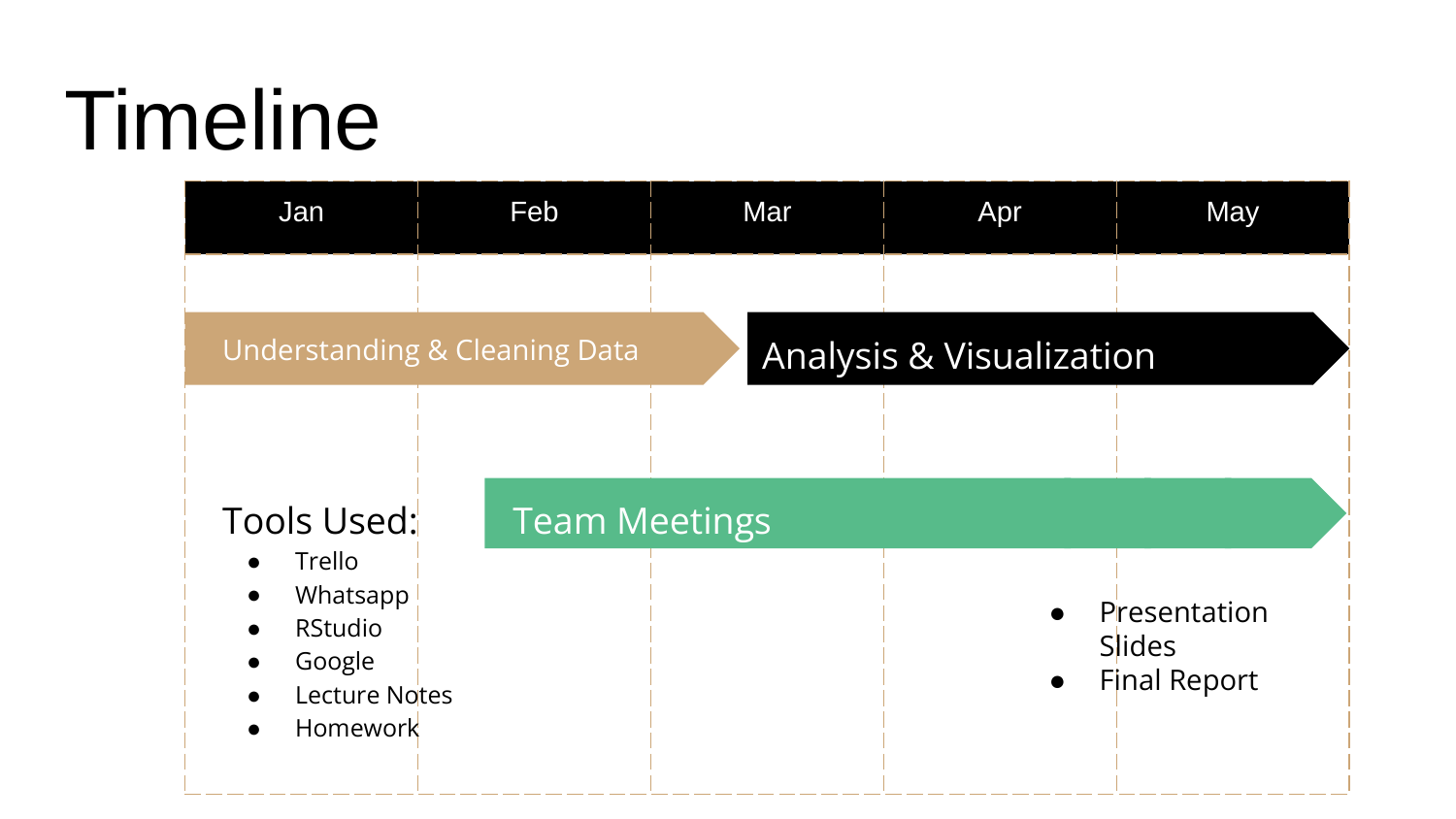

# Timeline
| Jan | Feb | Mar | Apr | May |
| --- | --- | --- | --- | --- |
|  |  |  |  |  |

Understanding & Cleaning Data

Analysis & Visualization
Tools Used:
Trello
Whatsapp
RStudio
Google
Lecture Notes
Homework

Team Meetings

Presentation Slides
Final Report